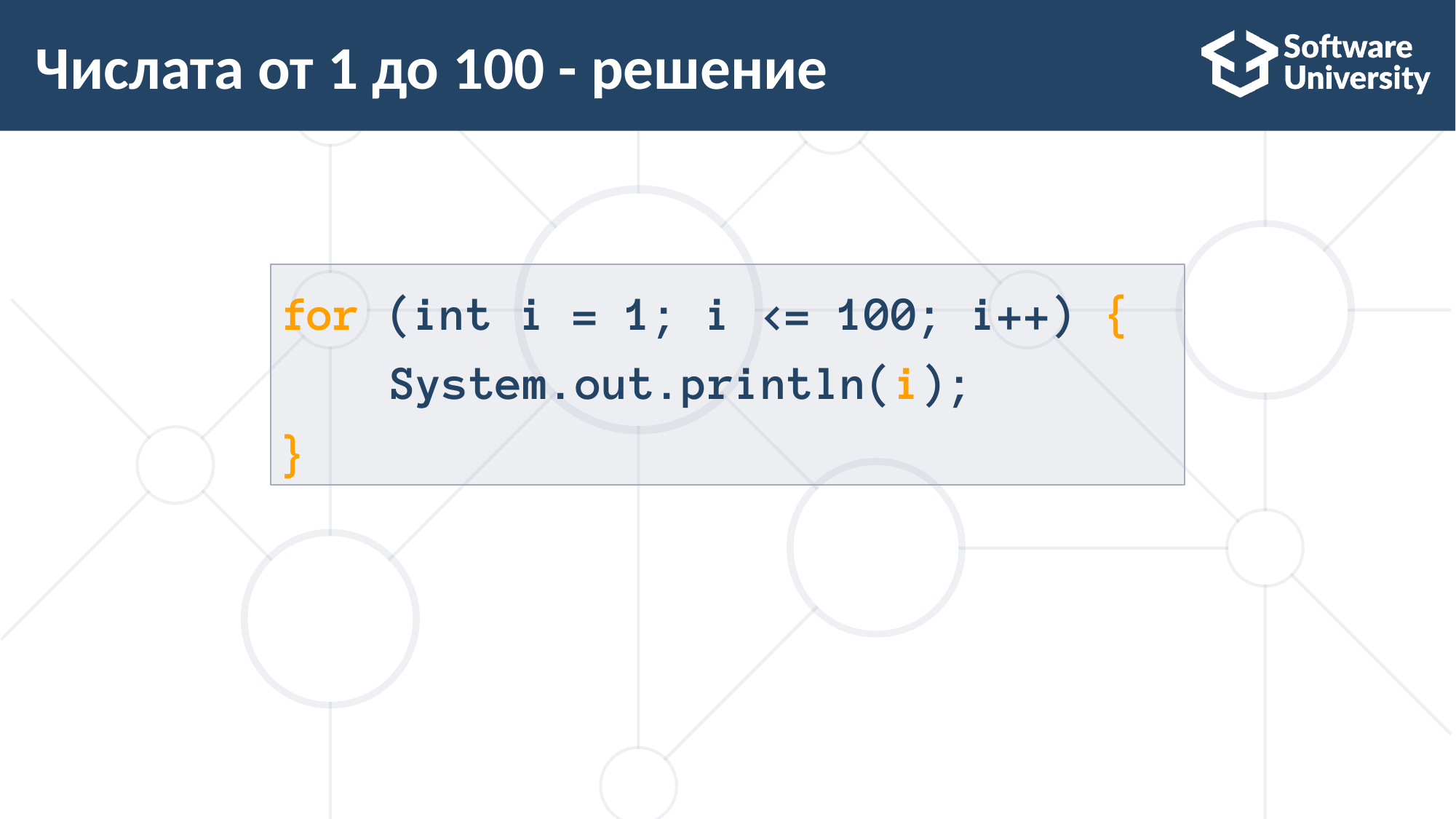

# Числата от 1 до 100 - решение
for (int i = 1; i <= 100; i++) {
	System.out.println(i);
}